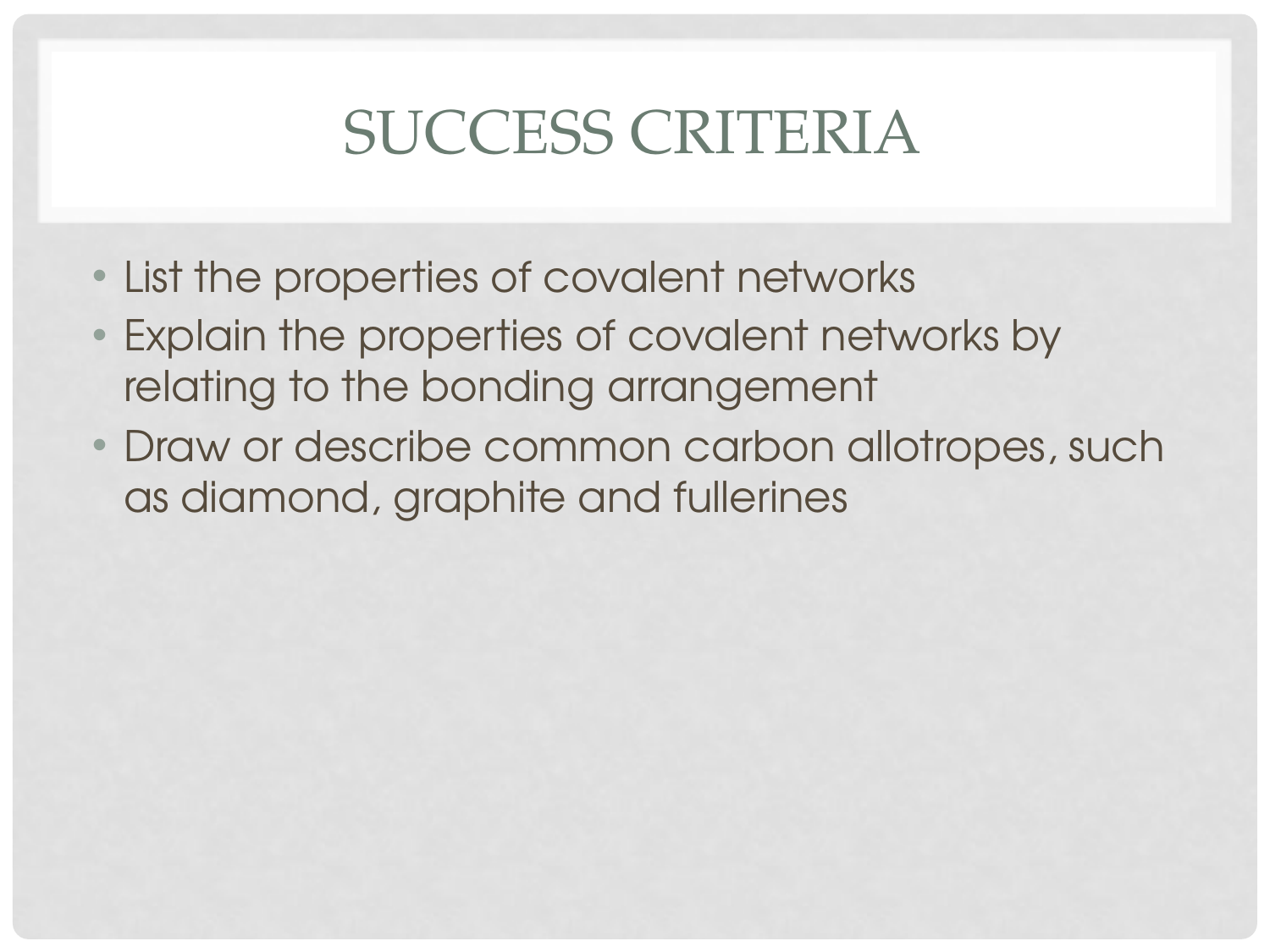

# Success criteria
List the properties of covalent networks
Explain the properties of covalent networks by relating to the bonding arrangement
Draw or describe common carbon allotropes, such as diamond, graphite and fullerines